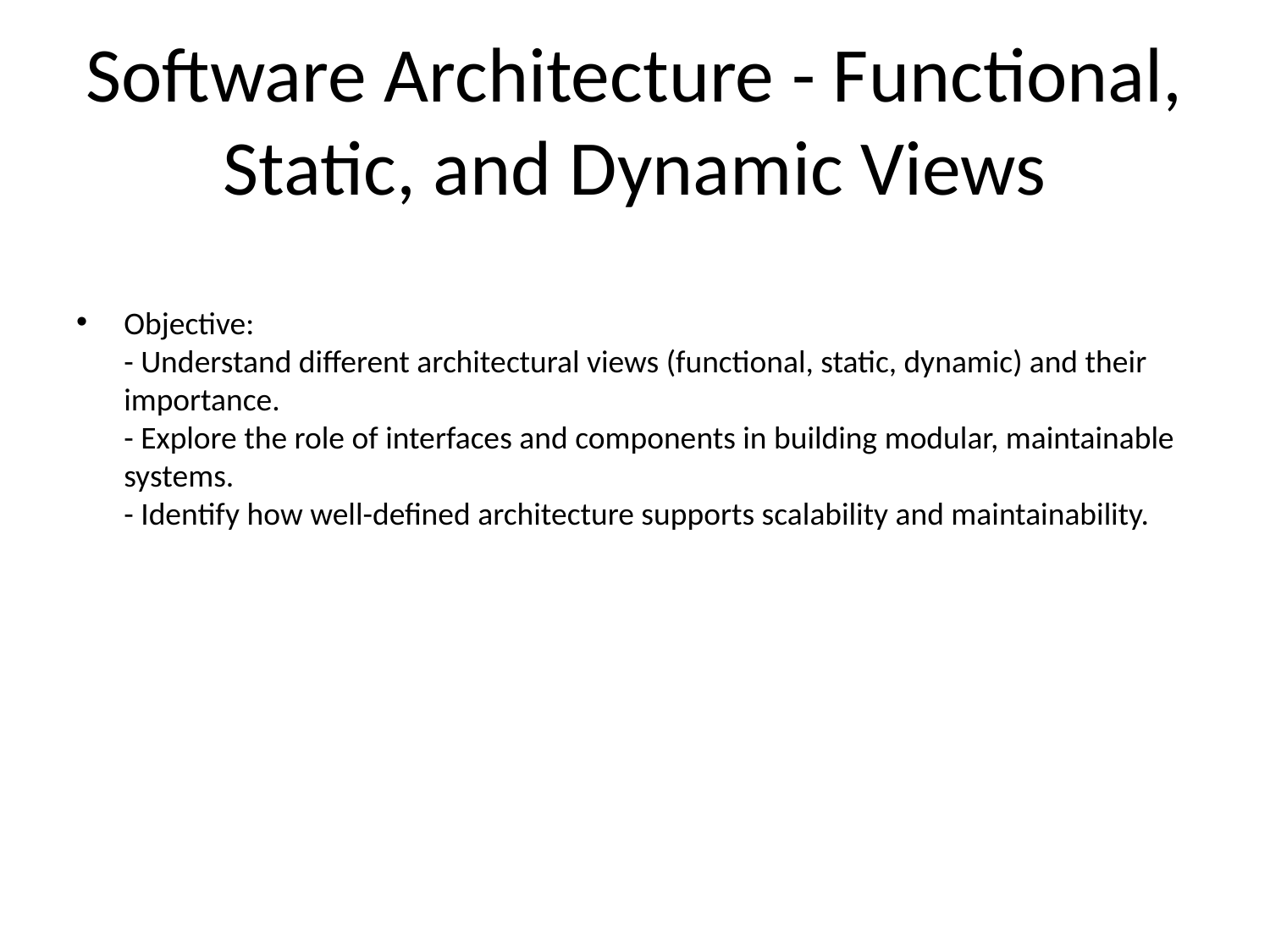

# Software Architecture - Functional, Static, and Dynamic Views

Objective:
- Understand different architectural views (functional, static, dynamic) and their importance.
- Explore the role of interfaces and components in building modular, maintainable systems.
- Identify how well-defined architecture supports scalability and maintainability.